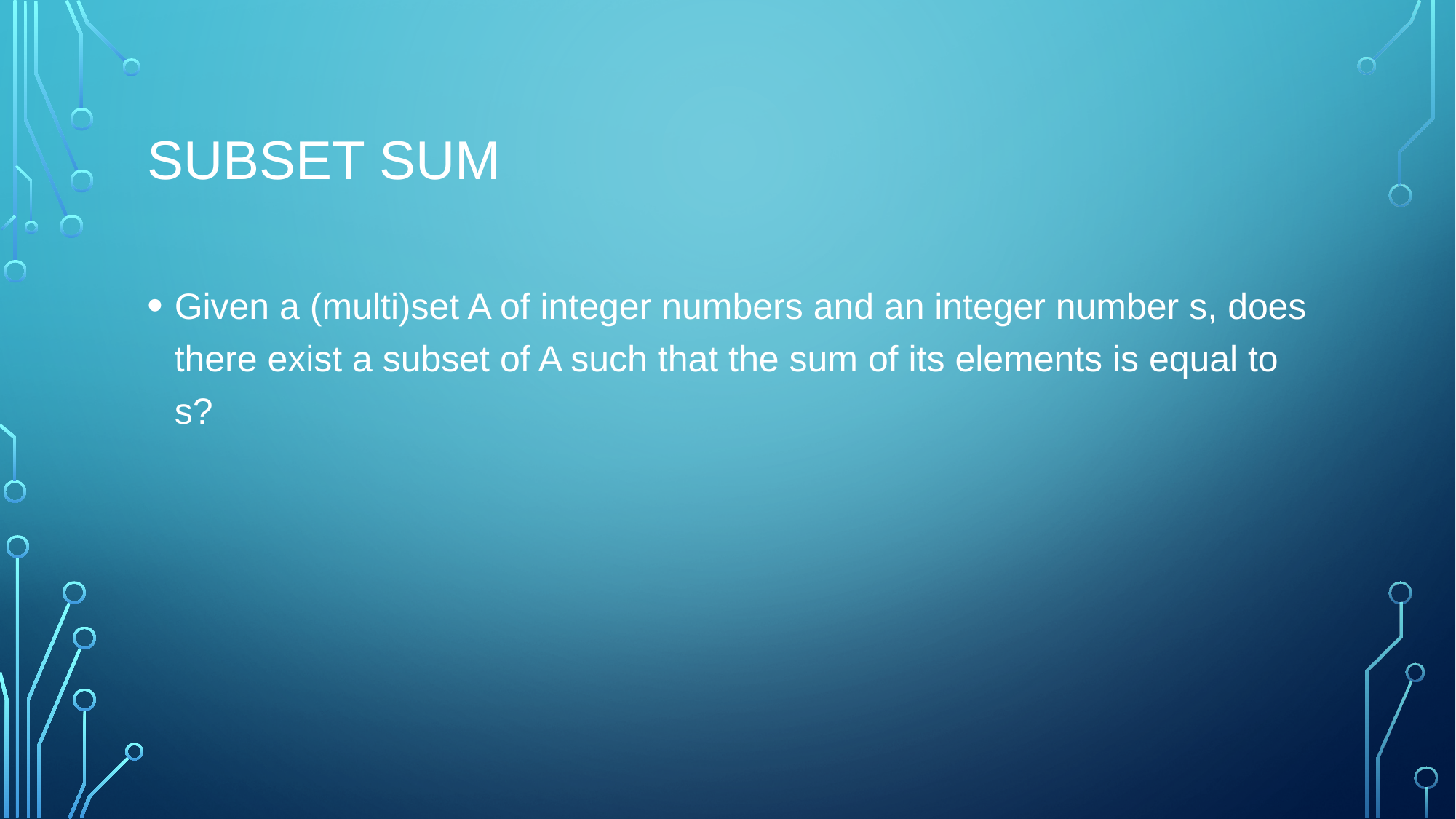

# Subset Sum
Given a (multi)set A of integer numbers and an integer number s, does there exist a subset of A such that the sum of its elements is equal to s?